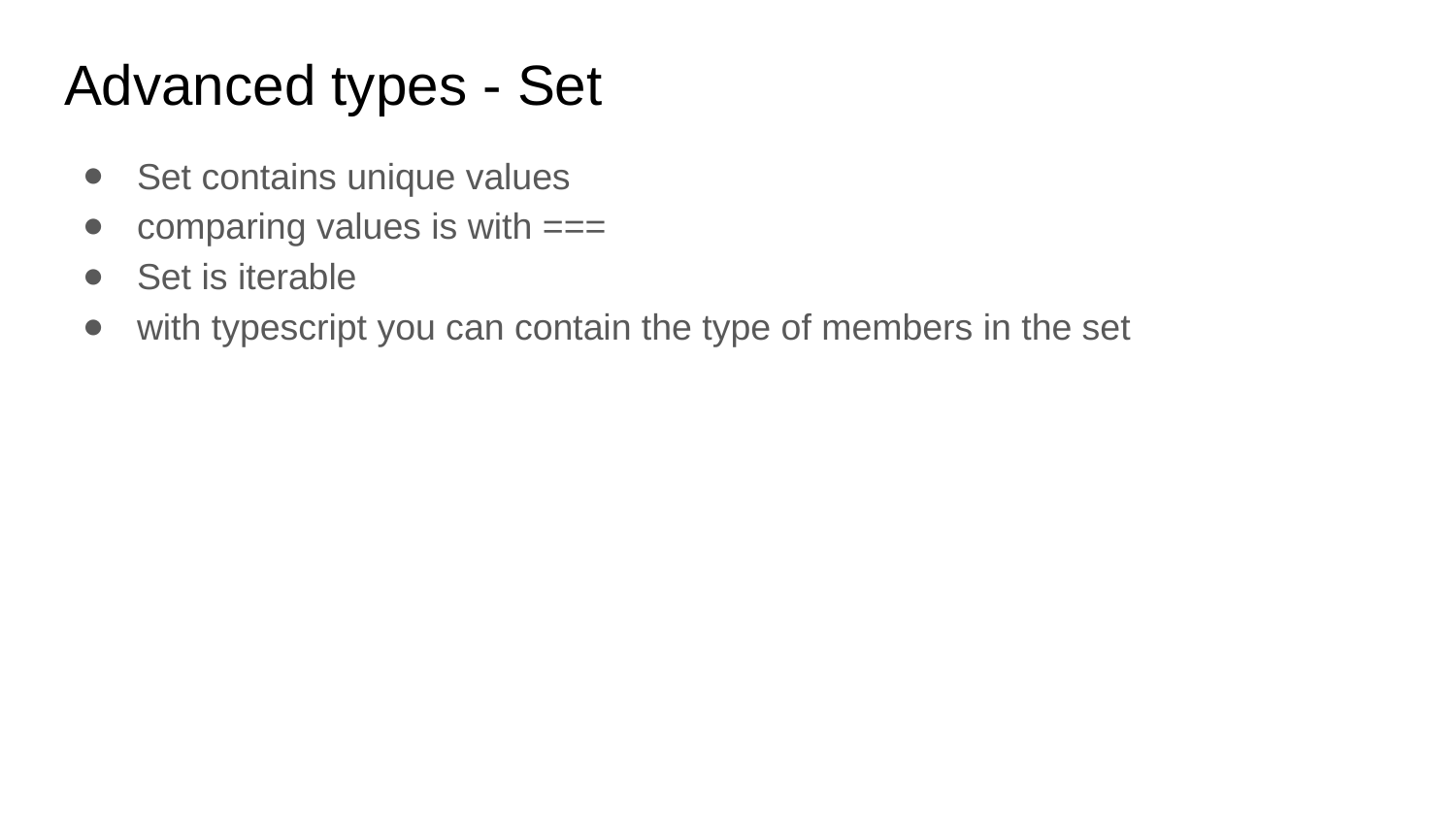

# Advanced types - Set
Set contains unique values
comparing values is with ===
Set is iterable
with typescript you can contain the type of members in the set